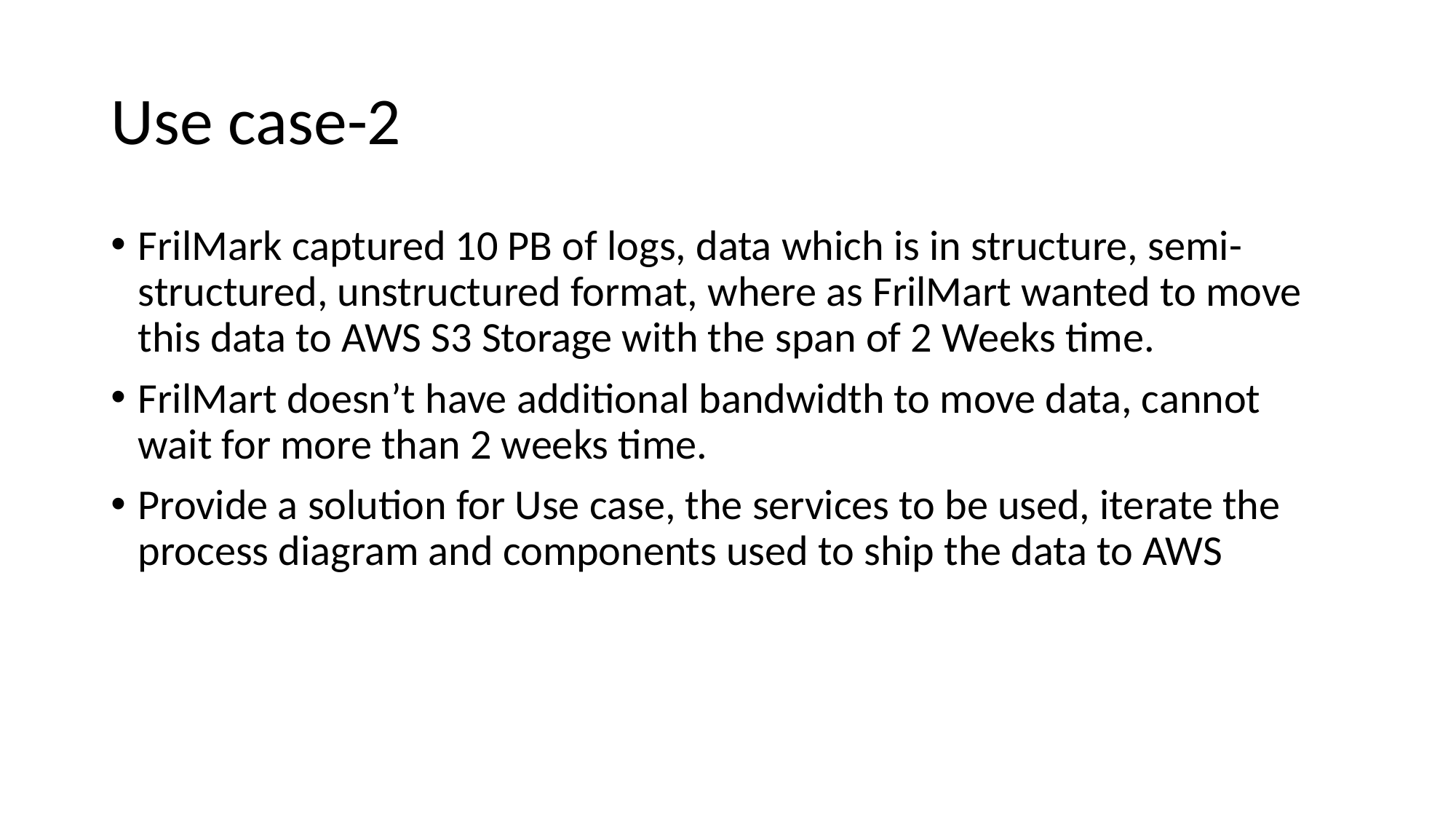

# Use case-2
FrilMark captured 10 PB of logs, data which is in structure, semi-structured, unstructured format, where as FrilMart wanted to move this data to AWS S3 Storage with the span of 2 Weeks time.
FrilMart doesn’t have additional bandwidth to move data, cannot wait for more than 2 weeks time.
Provide a solution for Use case, the services to be used, iterate the process diagram and components used to ship the data to AWS